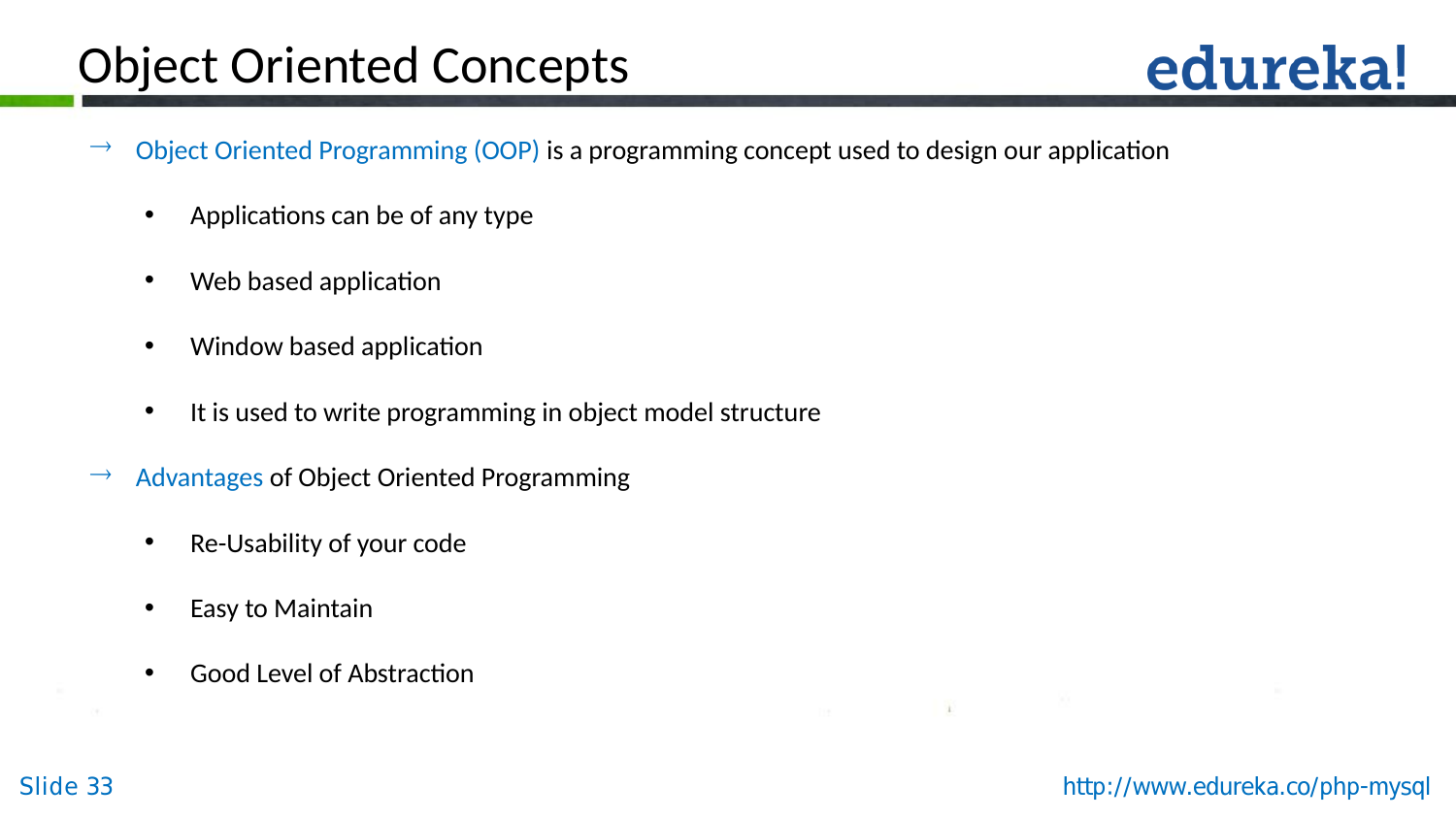

Object Oriented Concepts
Object Oriented Programming (OOP) is a programming concept used to design our application

Applications can be of any type

Web based application

Window based application

It is used to write programming in object model structure

Advantages of Object Oriented Programming

Re-Usability of your code

Easy to Maintain

Good Level of Abstraction